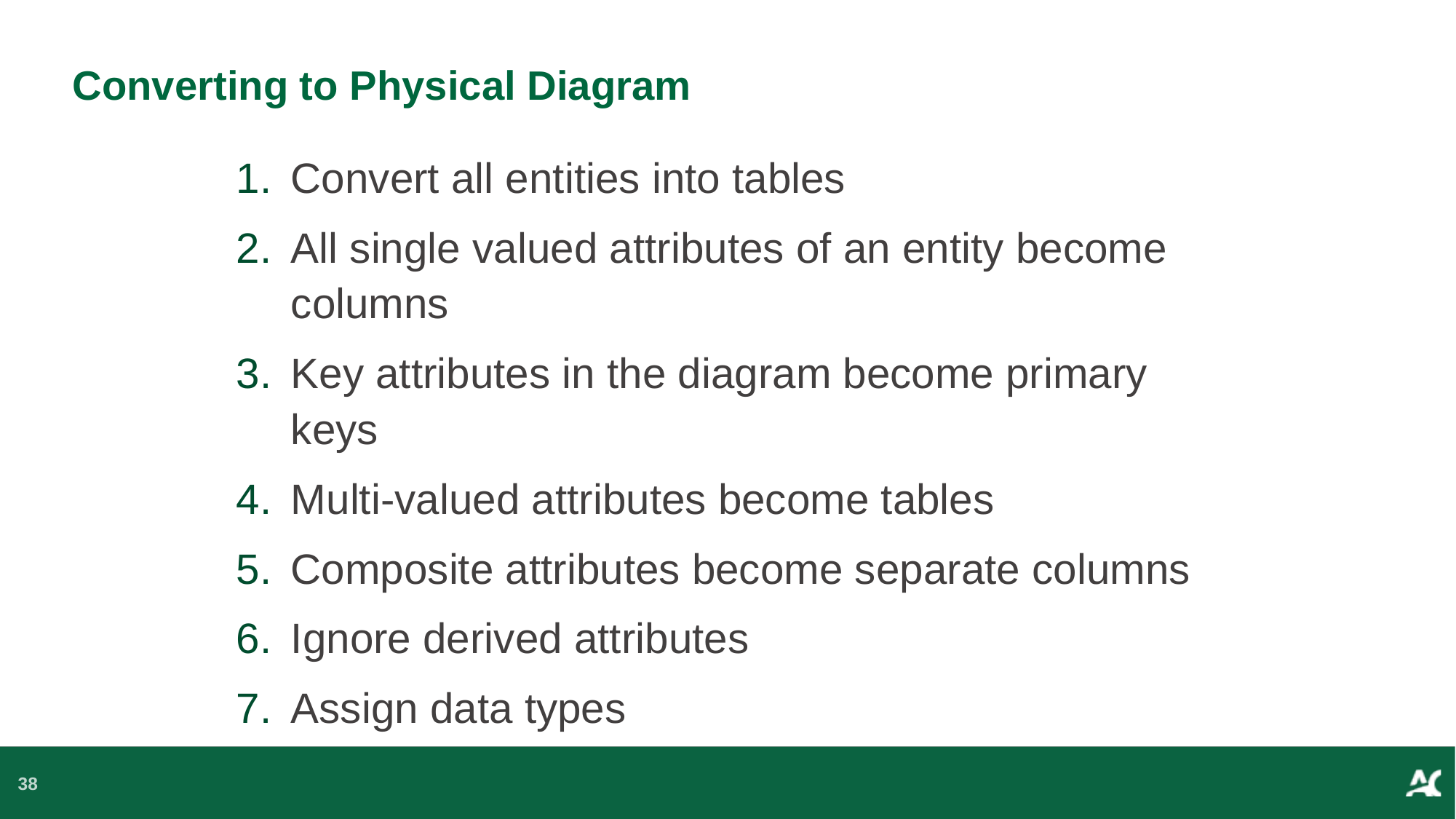

# Converting to Physical Diagram
Convert all entities into tables
All single valued attributes of an entity become columns
Key attributes in the diagram become primary keys
Multi-valued attributes become tables
Composite attributes become separate columns
Ignore derived attributes
Assign data types
38